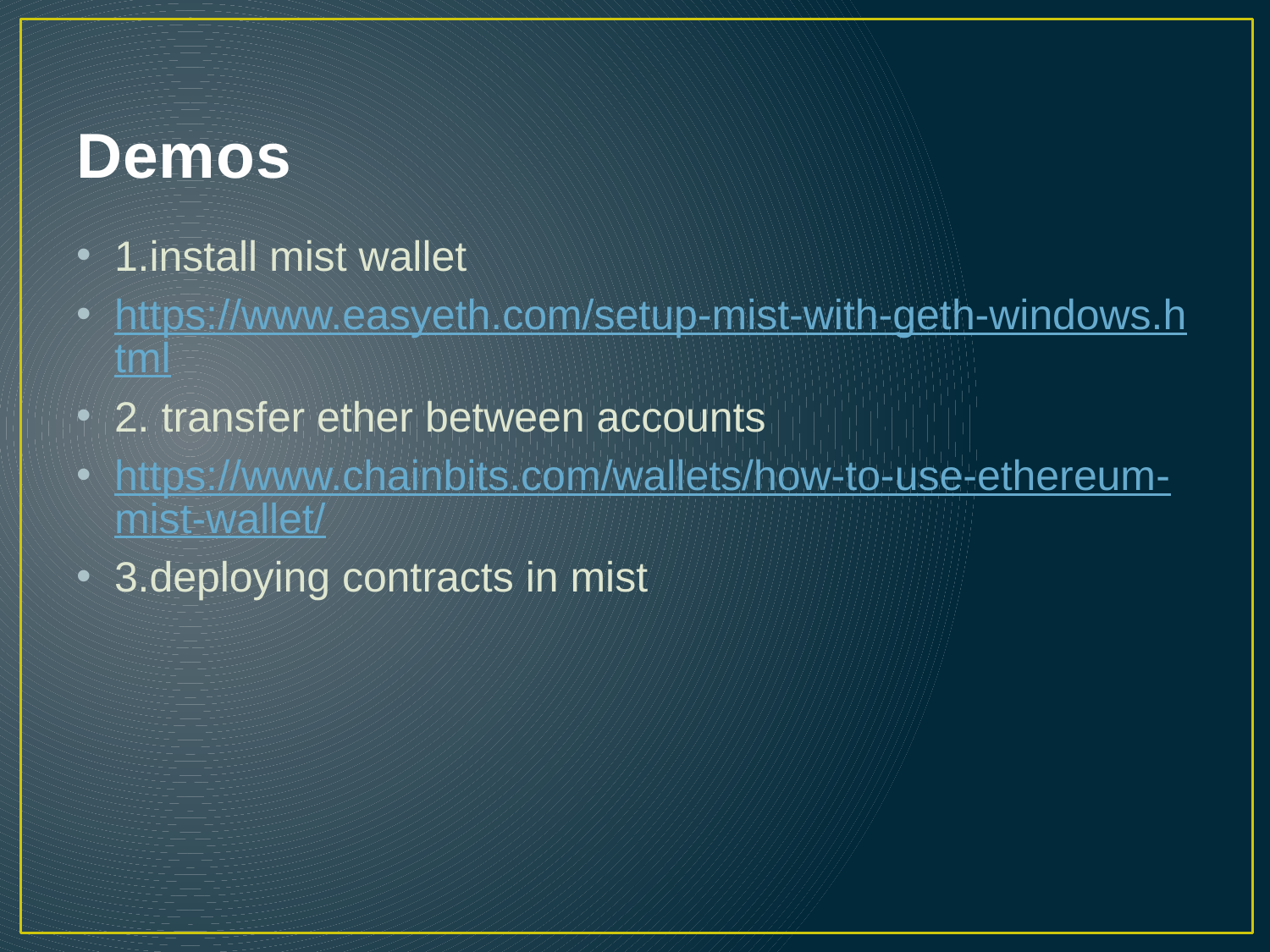

# Demos
1.install mist wallet
https://www.easyeth.com/setup-mist-with-geth-windows.html
2. transfer ether between accounts
https://www.chainbits.com/wallets/how-to-use-ethereum-mist-wallet/
3.deploying contracts in mist